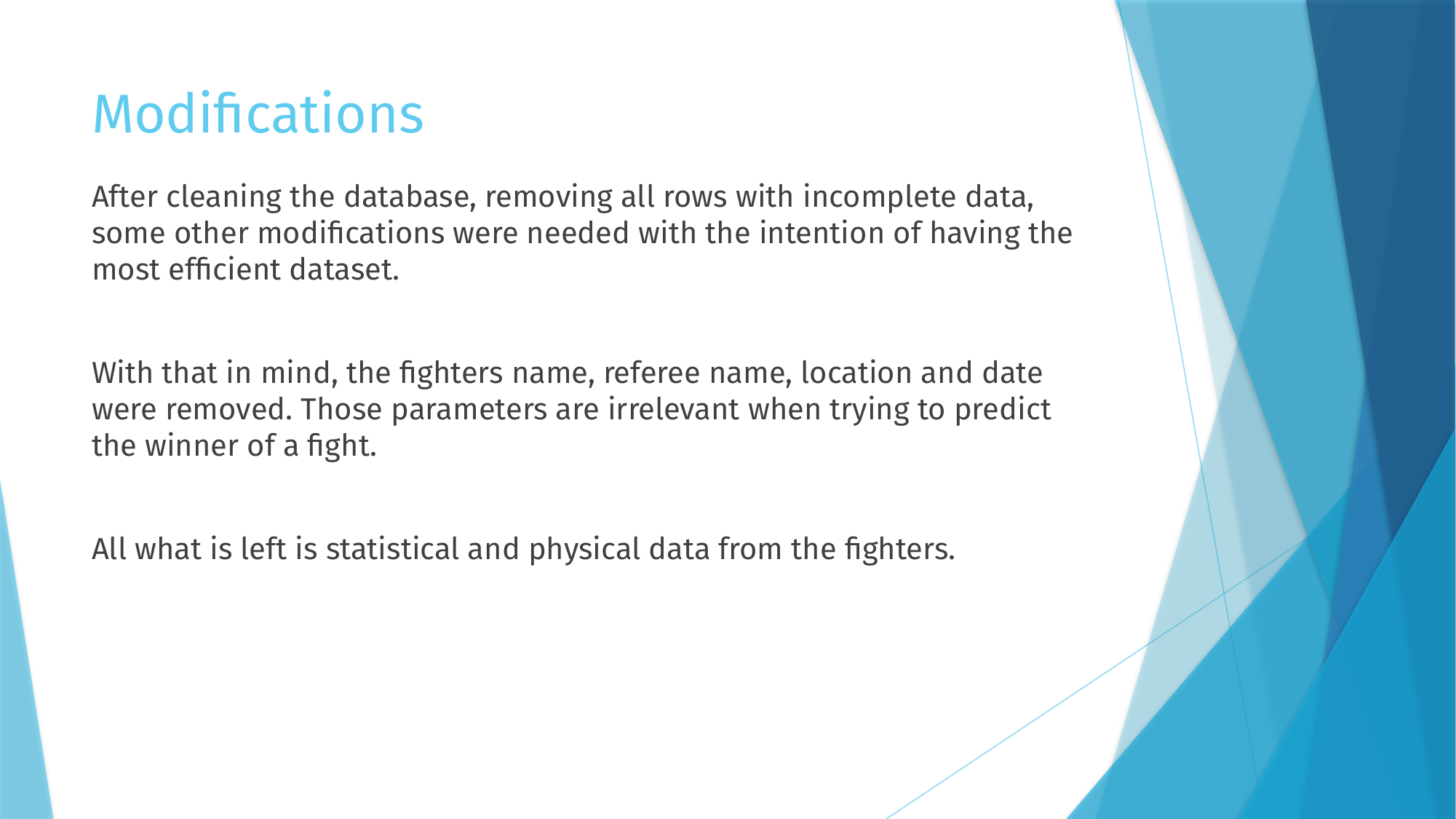

# Modifications
After cleaning the database, removing all rows with incomplete data, some other modifications were needed with the intention of having the most efficient dataset.

With that in mind, the fighters name, referee name, location and date were removed. Those parameters are irrelevant when trying to predict the winner of a fight.

All what is left is statistical and physical data from the fighters.